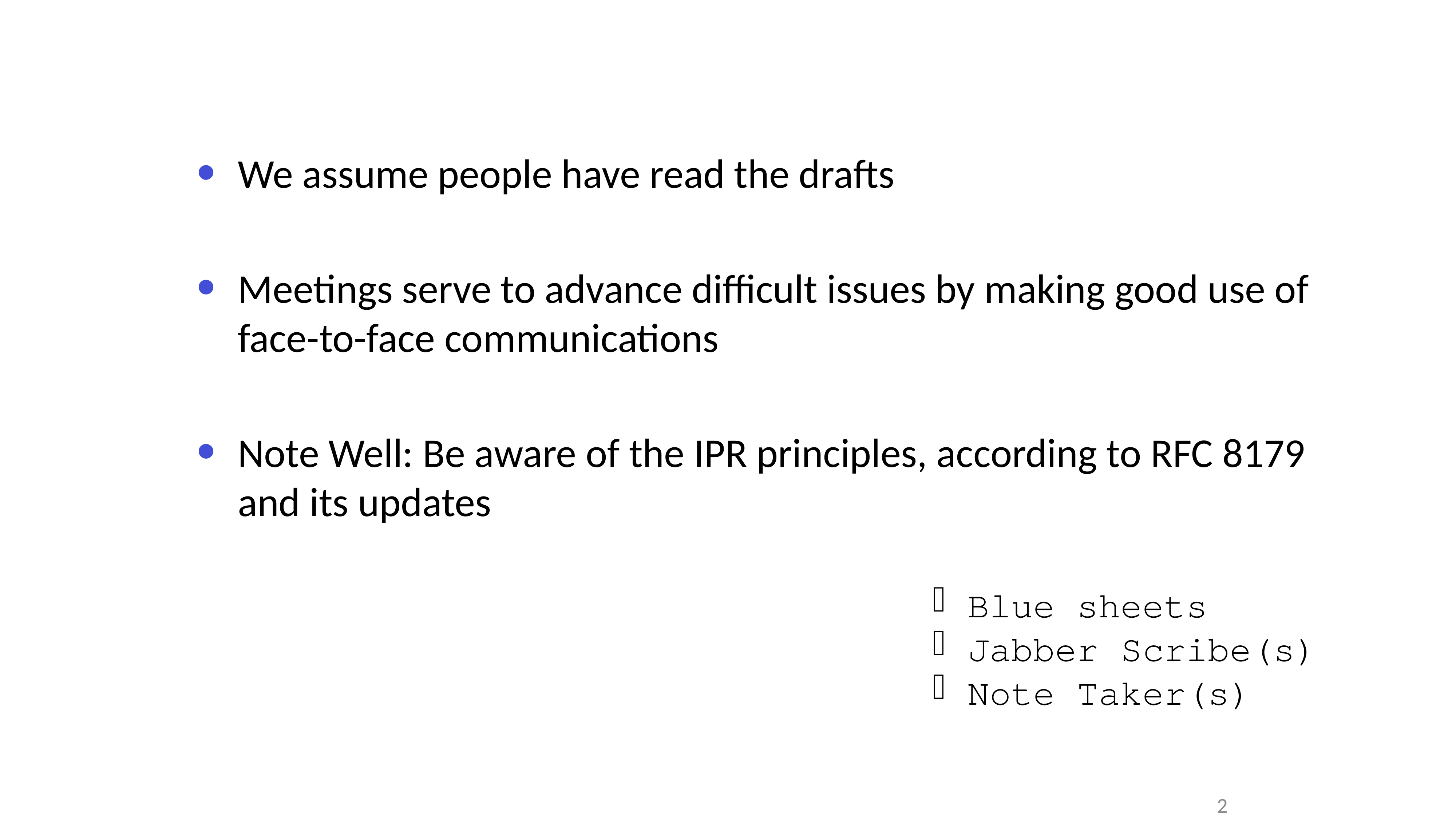

#
We assume people have read the drafts

Meetings serve to advance difficult issues by making good use of face-to-face communications

Note Well: Be aware of the IPR principles, according to RFC 8179 and its updates
 Blue sheets
 Jabber Scribe(s)
 Note Taker(s)
2